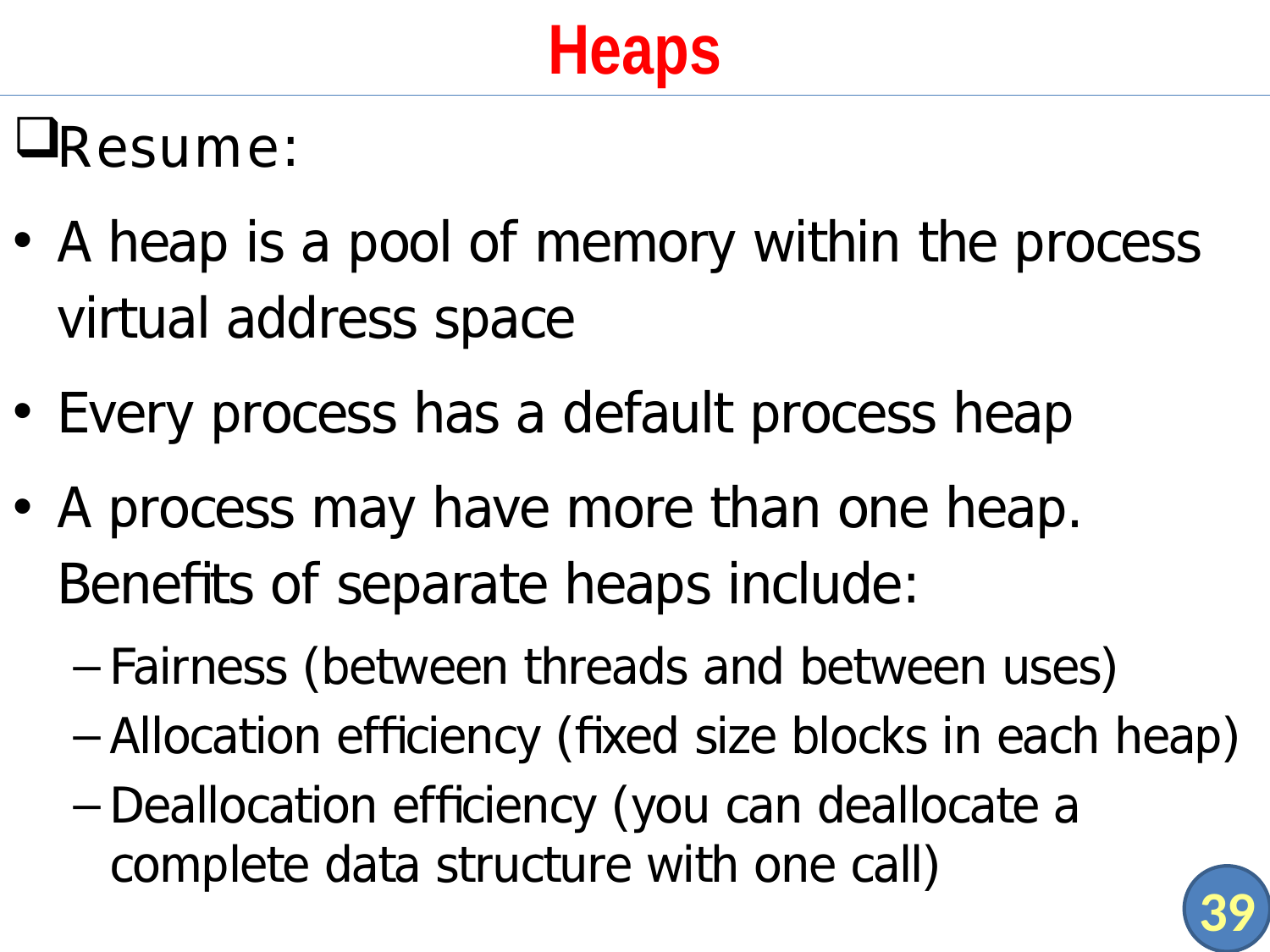

# Heaps
Resume:
A heap is a pool of memory within the process virtual address space
Every process has a default process heap
A process may have more than one heap. Benefits of separate heaps include:
Fairness (between threads and between uses)
Allocation efficiency (fixed size blocks in each heap)
Deallocation efficiency (you can deallocate a complete data structure with one call)
39